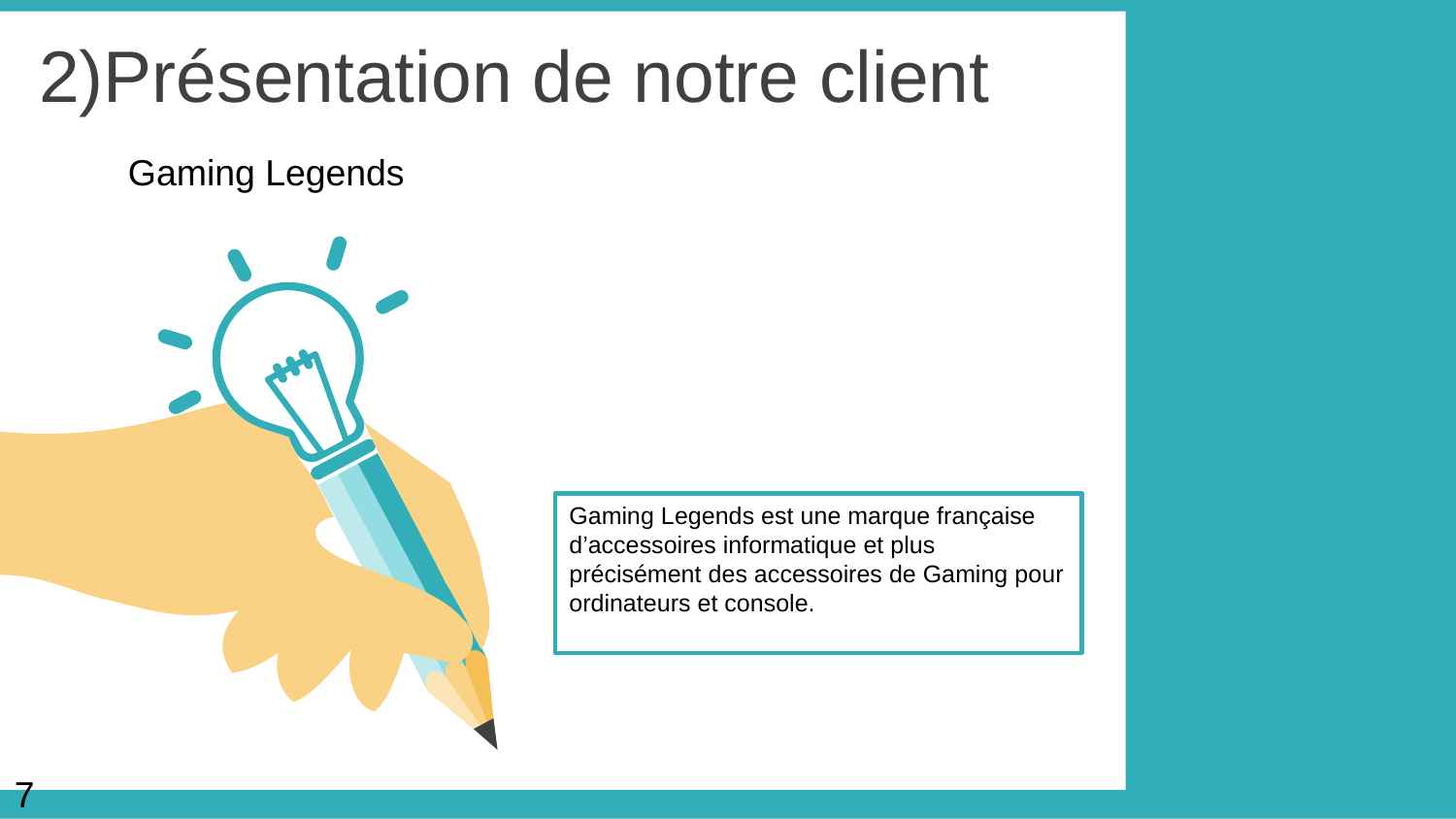

2)Présentation de notre client
Gaming Legends

Gaming Legends est une marque française
d’accessoires informatique et plus précisément des accessoires de Gaming pour ordinateurs et console.

7